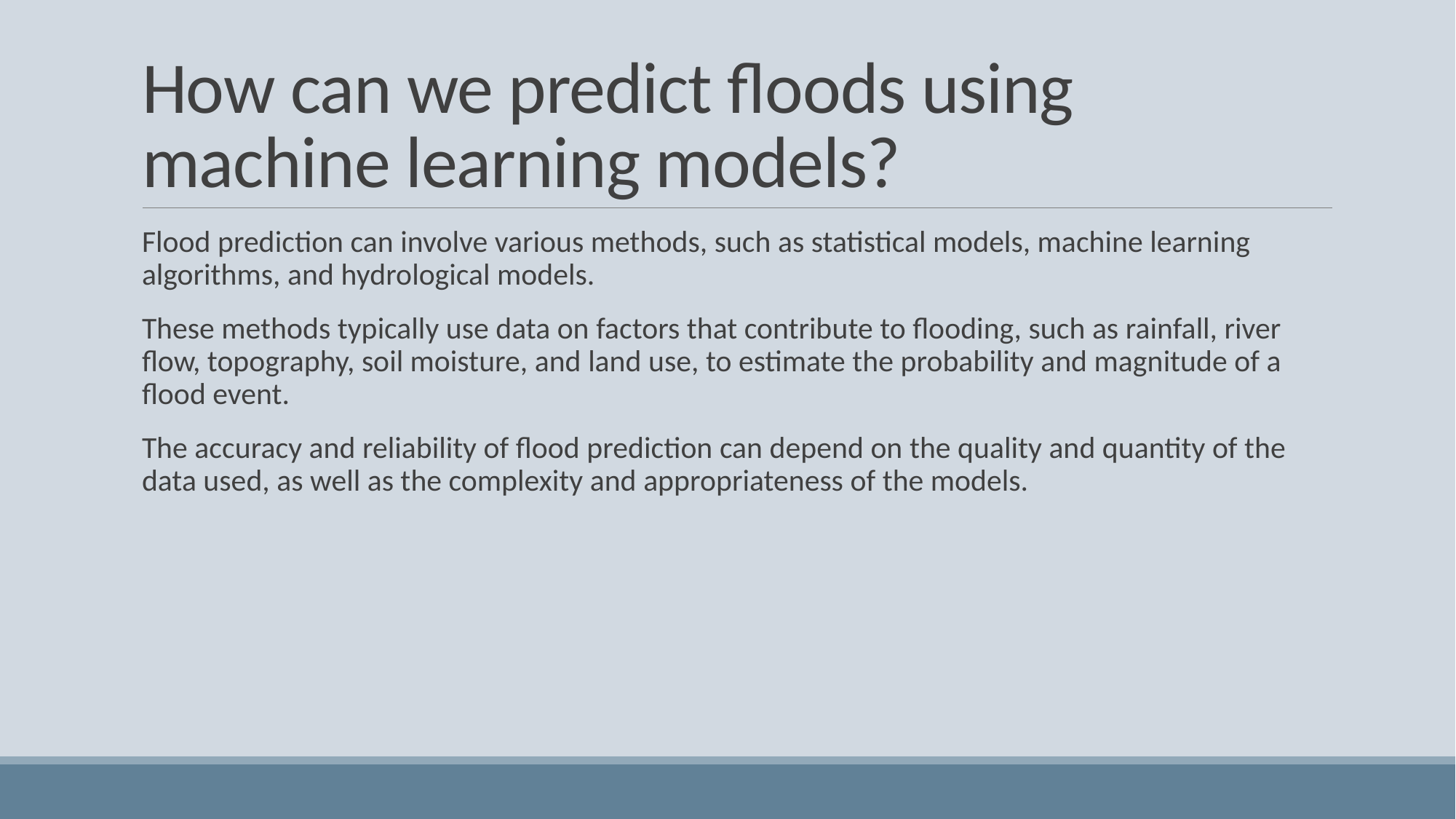

# How can we predict floods using machine learning models?
Flood prediction can involve various methods, such as statistical models, machine learning algorithms, and hydrological models.
These methods typically use data on factors that contribute to flooding, such as rainfall, river flow, topography, soil moisture, and land use, to estimate the probability and magnitude of a flood event.
The accuracy and reliability of flood prediction can depend on the quality and quantity of the data used, as well as the complexity and appropriateness of the models.